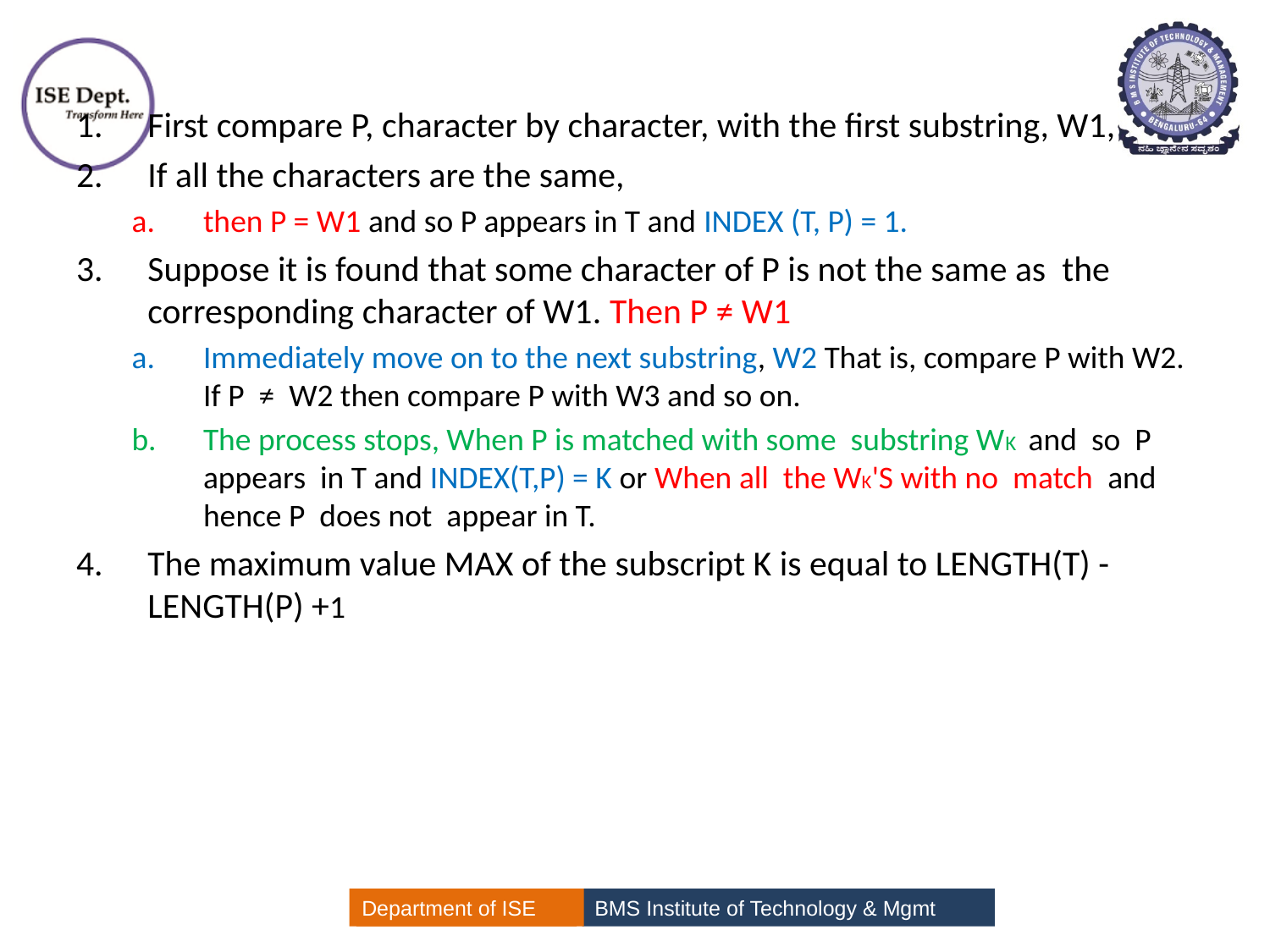

First compare P, character by character, with the first substring, W1,
If all the characters are the same,
then P = W1 and so P appears in T and INDEX (T, P) = 1.
Suppose it is found that some character of P is not the same as  the  corresponding character of W1. Then P ≠ W1
Immediately move on to the next substring, W2 That is, compare P with W2. If P  ≠  W2 then compare P with W3 and so on.
The process stops, When P is matched with some  substring WK  and  so  P  appears  in T and INDEX(T,P) = K or When all  the WK'S with no  match  and hence P  does not  appear in T.
The maximum value MAX of the subscript K is equal to LENGTH(T) -LENGTH(P) +1